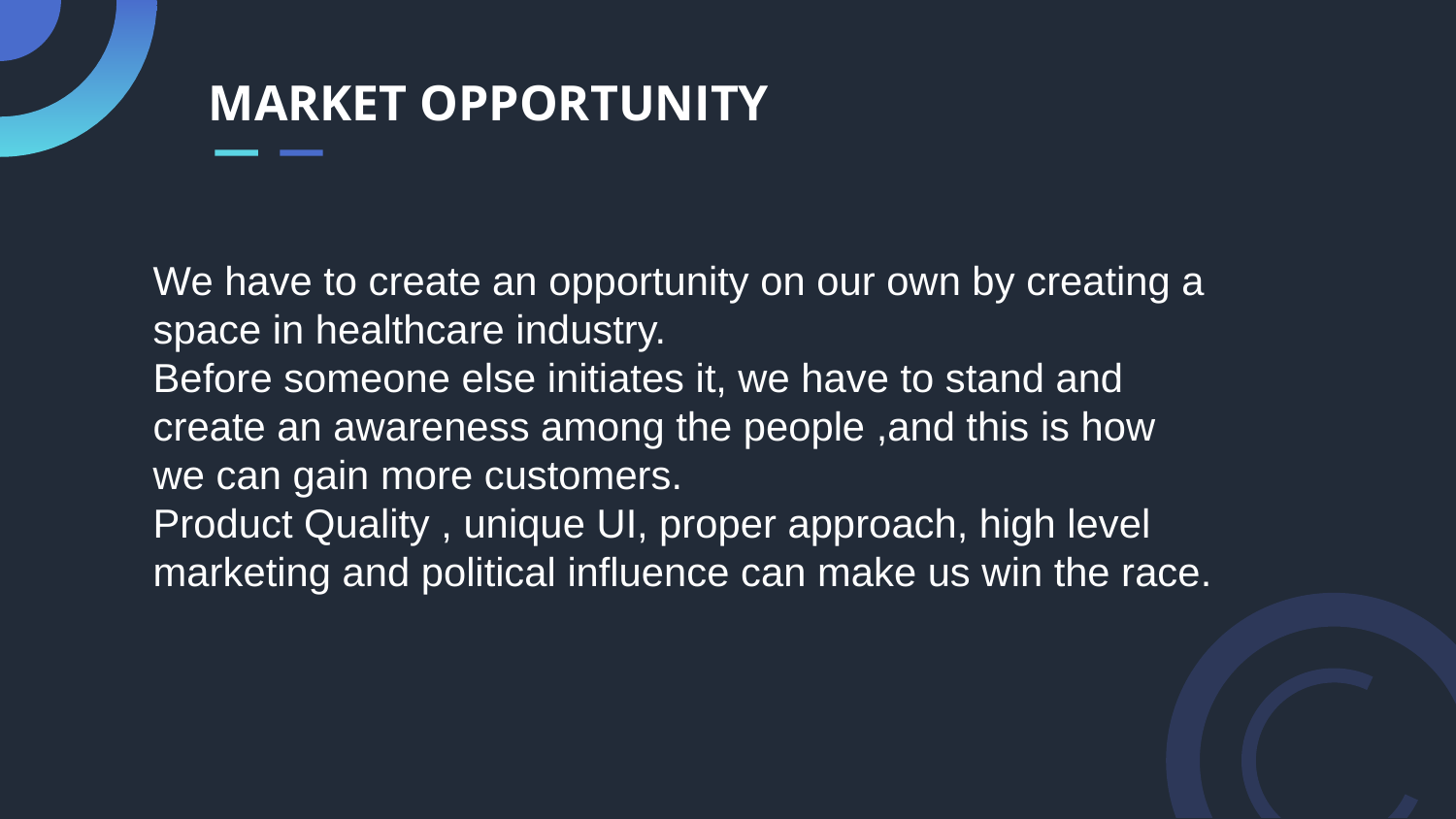

MARKET OPPORTUNITY

We have to create an opportunity on our own by creating a space in healthcare industry.
Before someone else initiates it, we have to stand and create an awareness among the people ,and this is how we can gain more customers.
Product Quality , unique UI, proper approach, high level marketing and political influence can make us win the race.